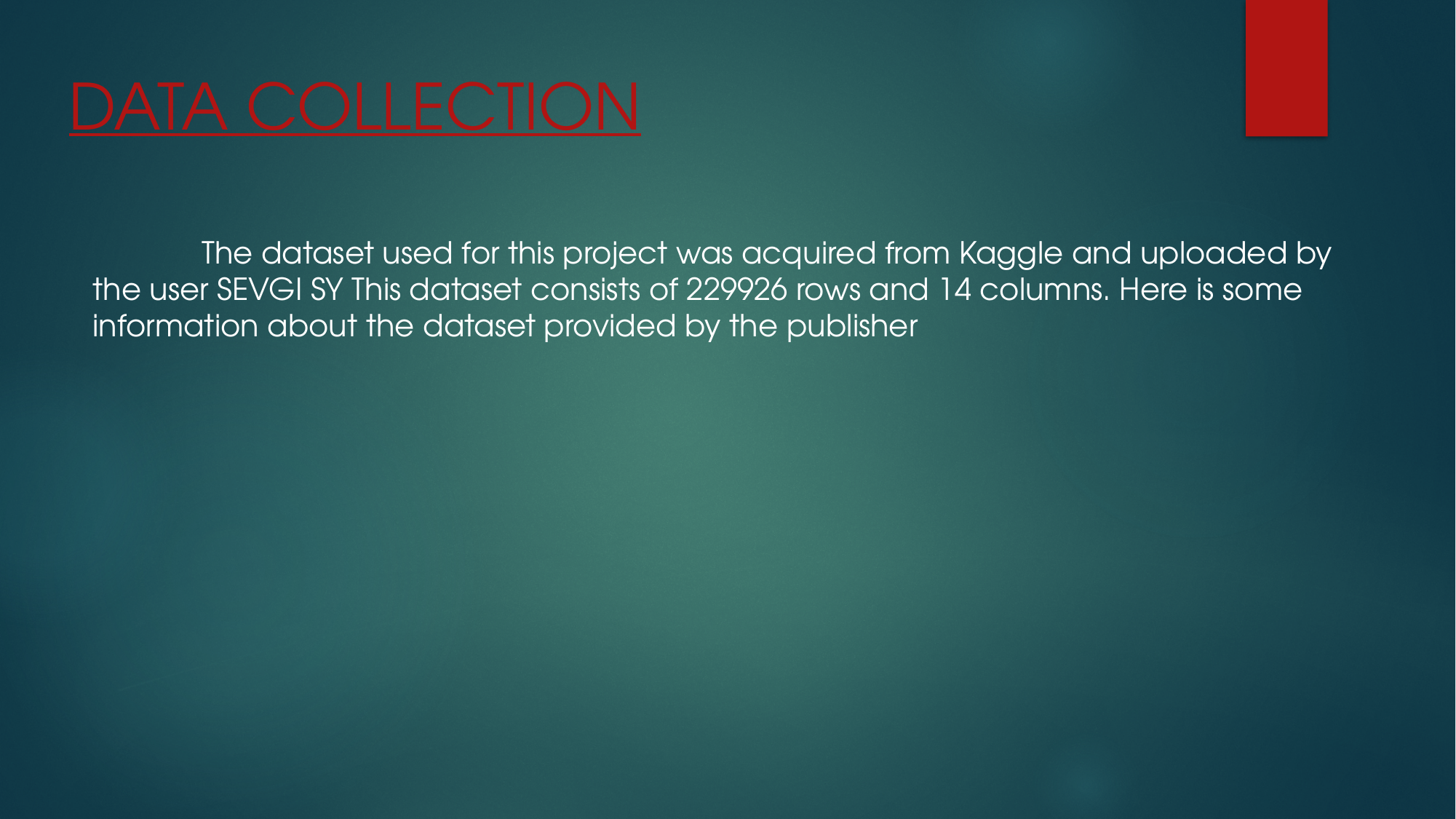

# DATA COLLECTION
	The dataset used for this project was acquired from Kaggle and uploaded by the user SEVGI SY This dataset consists of 229926 rows and 14 columns. Here is some information about the dataset provided by the publisher